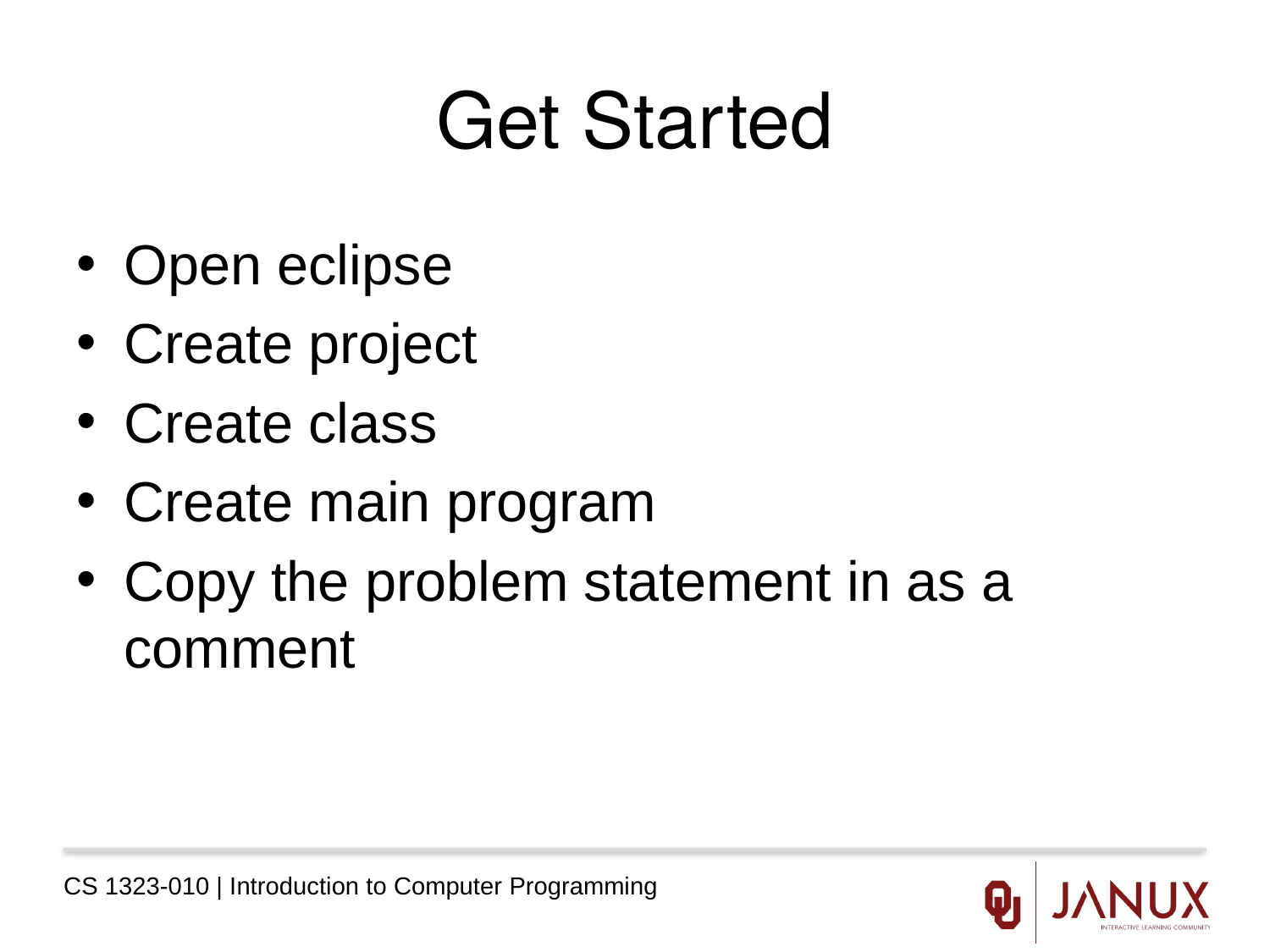

# Get Started
Open eclipse
Create project
Create class
Create main program
Copy the problem statement in as a comment